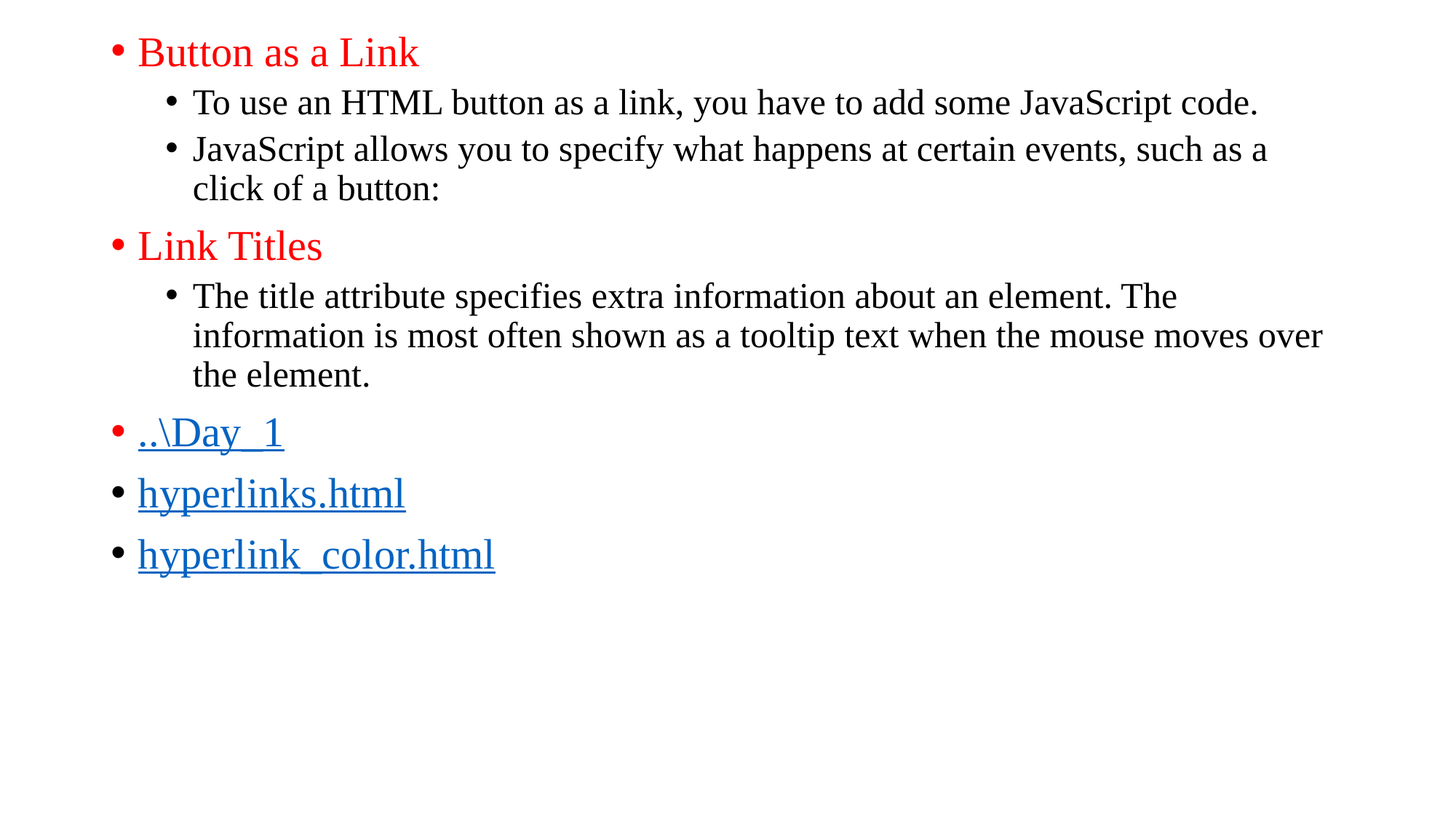

Button as a Link
To use an HTML button as a link, you have to add some JavaScript code.
JavaScript allows you to specify what happens at certain events, such as a click of a button:
Link Titles
The title attribute specifies extra information about an element. The information is most often shown as a tooltip text when the mouse moves over the element.
..\Day_1
hyperlinks.html
hyperlink_color.html